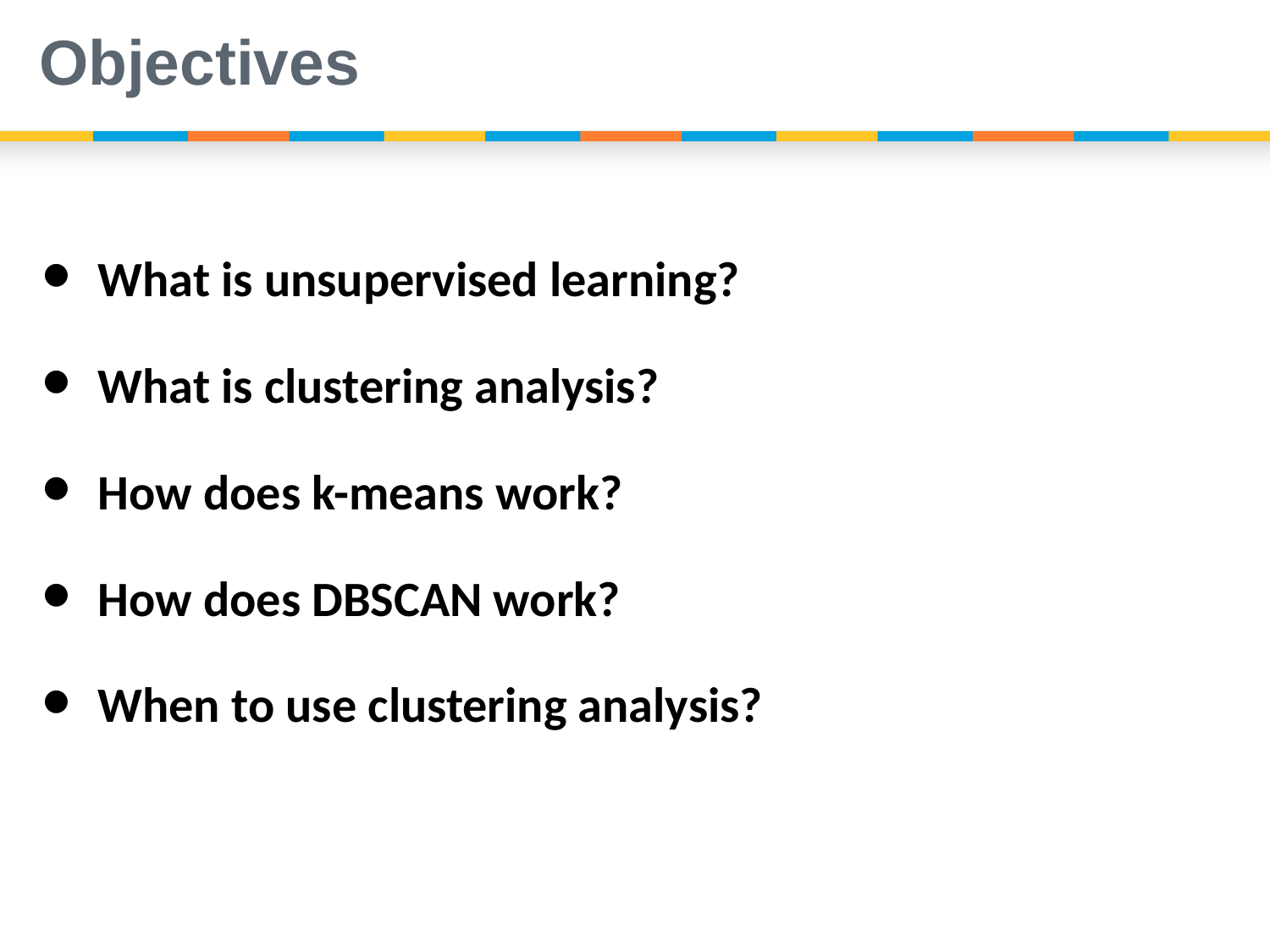

# Objectives
What is unsupervised learning?

What is clustering analysis?
How does k-means work?
How does DBSCAN work?
When to use clustering analysis?